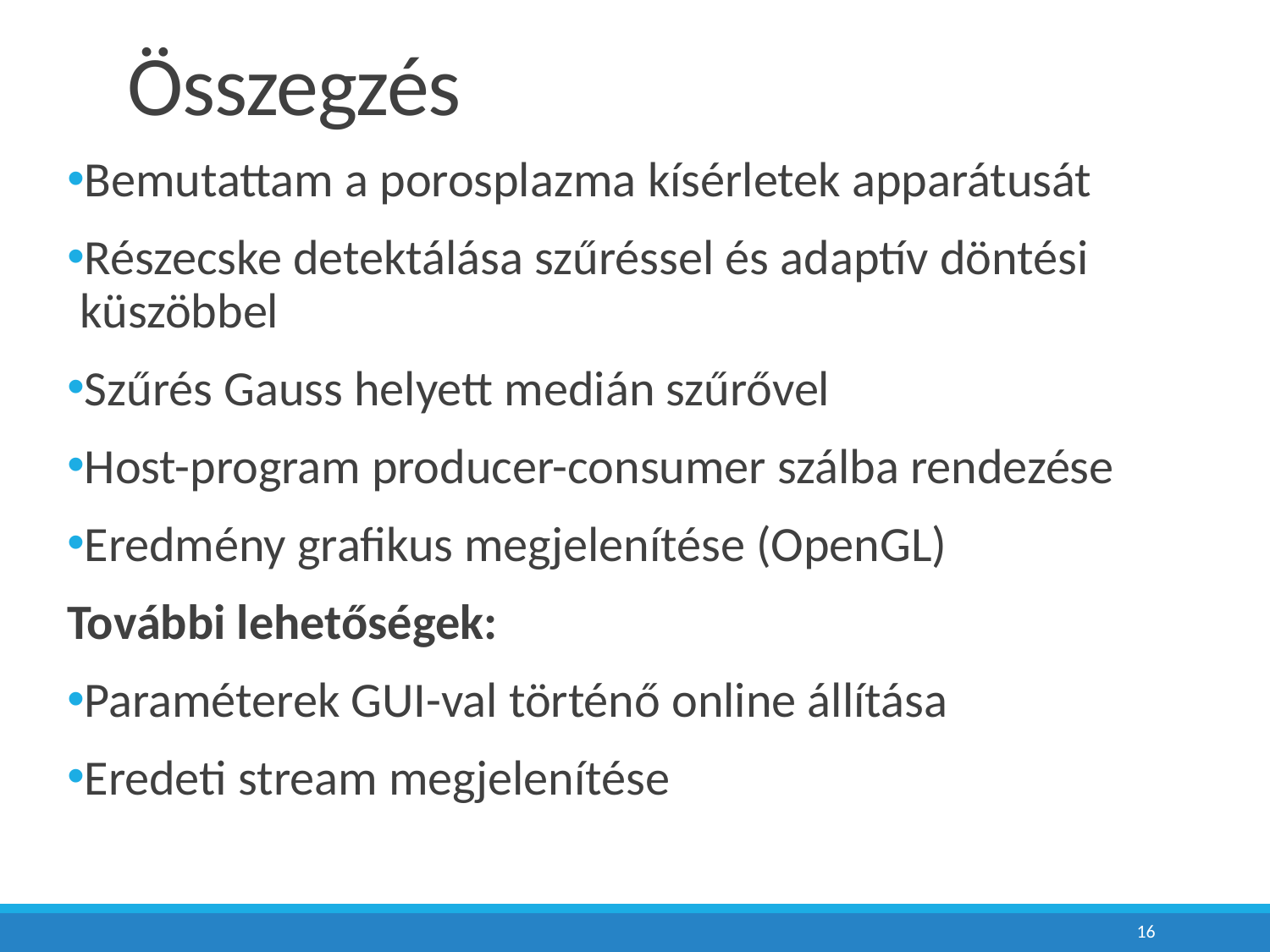

# Összegzés
Bemutattam a porosplazma kísérletek apparátusát
Részecske detektálása szűréssel és adaptív döntési küszöbbel
Szűrés Gauss helyett medián szűrővel
Host-program producer-consumer szálba rendezése
Eredmény grafikus megjelenítése (OpenGL)
További lehetőségek:
Paraméterek GUI-val történő online állítása
Eredeti stream megjelenítése
16